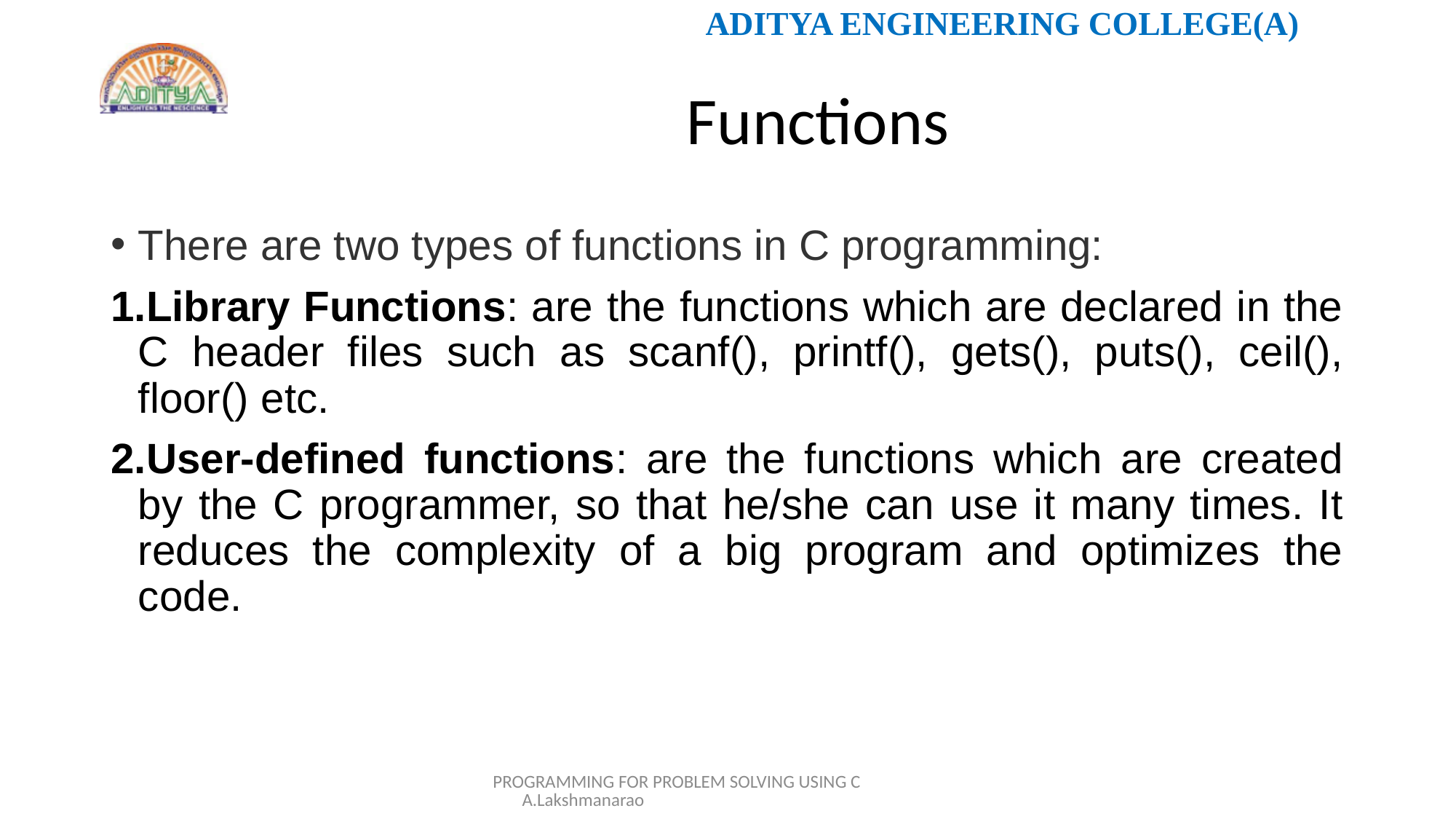

# Functions
There are two types of functions in C programming:
Library Functions: are the functions which are declared in the C header files such as scanf(), printf(), gets(), puts(), ceil(), floor() etc.
User-defined functions: are the functions which are created by the C programmer, so that he/she can use it many times. It reduces the complexity of a big program and optimizes the code.

PROGRAMMING FOR PROBLEM SOLVING USING C                               A.Lakshmanarao